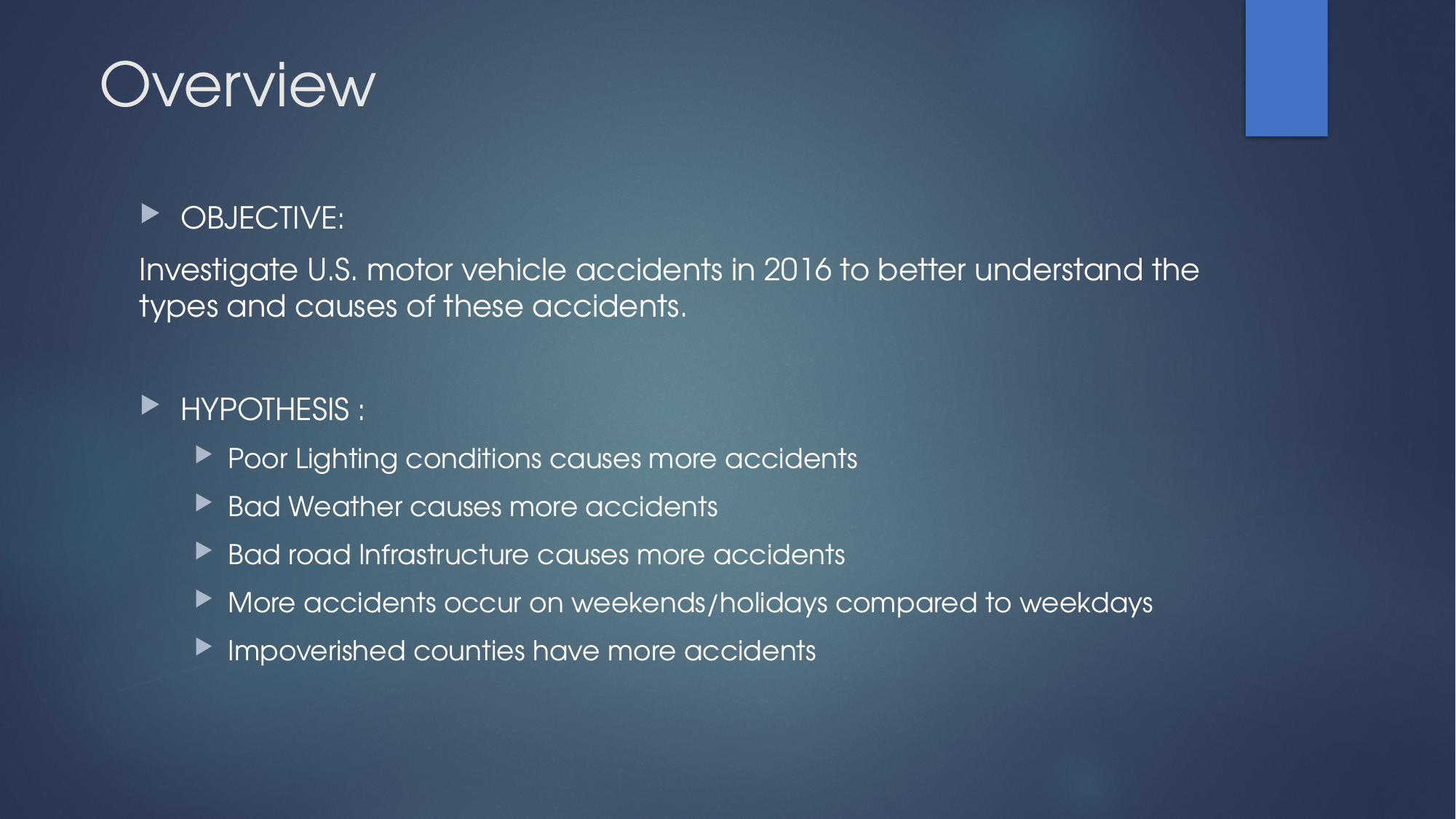

# Overview
OBJECTIVE:
Investigate U.S. motor vehicle accidents in 2016 to better understand the types and causes of these accidents.

HYPOTHESIS :
Poor Lighting conditions causes more accidents
Bad Weather causes more accidents
Bad road Infrastructure causes more accidents
More accidents occur on weekends/holidays compared to weekdays
Impoverished counties have more accidents